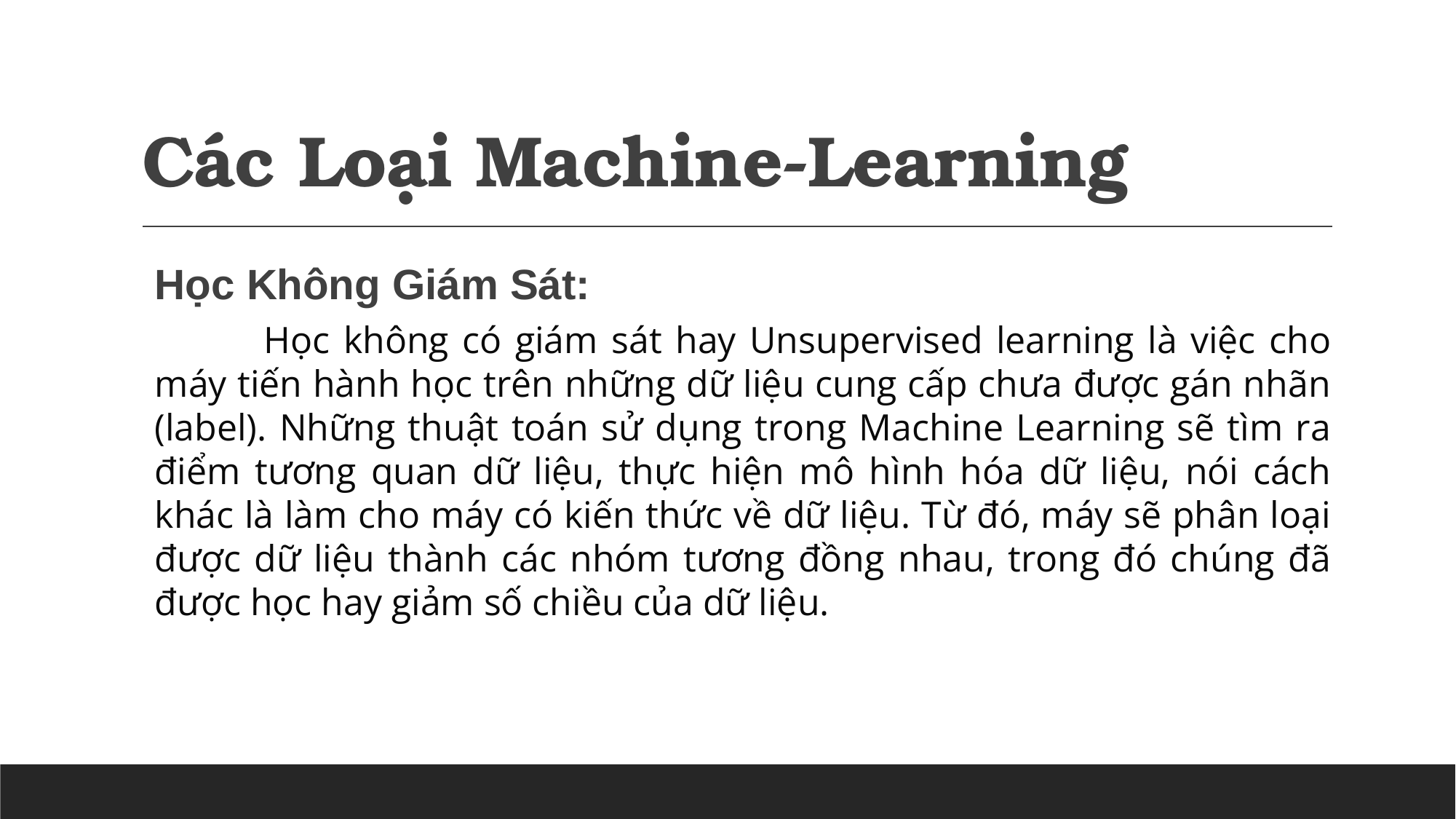

# Các Loại Machine-Learning
Học Không Giám Sát:
	Học không có giám sát hay Unsupervised learning là việc cho máy tiến hành học trên những dữ liệu cung cấp chưa được gán nhãn (label). Những thuật toán sử dụng trong Machine Learning sẽ tìm ra điểm tương quan dữ liệu, thực hiện mô hình hóa dữ liệu, nói cách khác là làm cho máy có kiến thức về dữ liệu. Từ đó, máy sẽ phân loại được dữ liệu thành các nhóm tương đồng nhau, trong đó chúng đã được học hay giảm số chiều của dữ liệu.